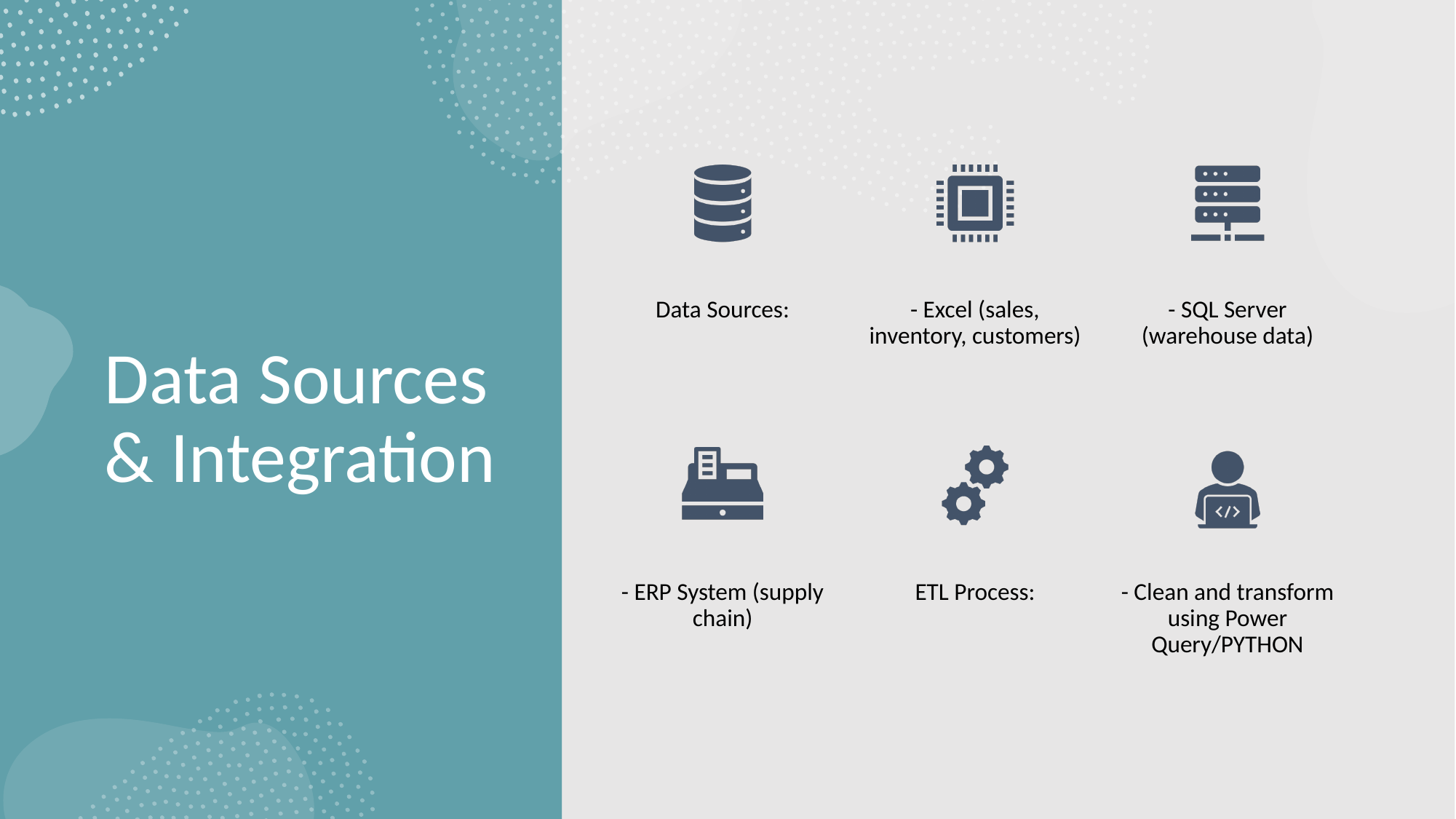

Data Sources:
- Excel (sales, inventory, customers)
- SQL Server (warehouse data)
- ERP System (supply chain)
ETL Process:
- Clean and transform using Power Query/PYTHON
# Data Sources & Integration